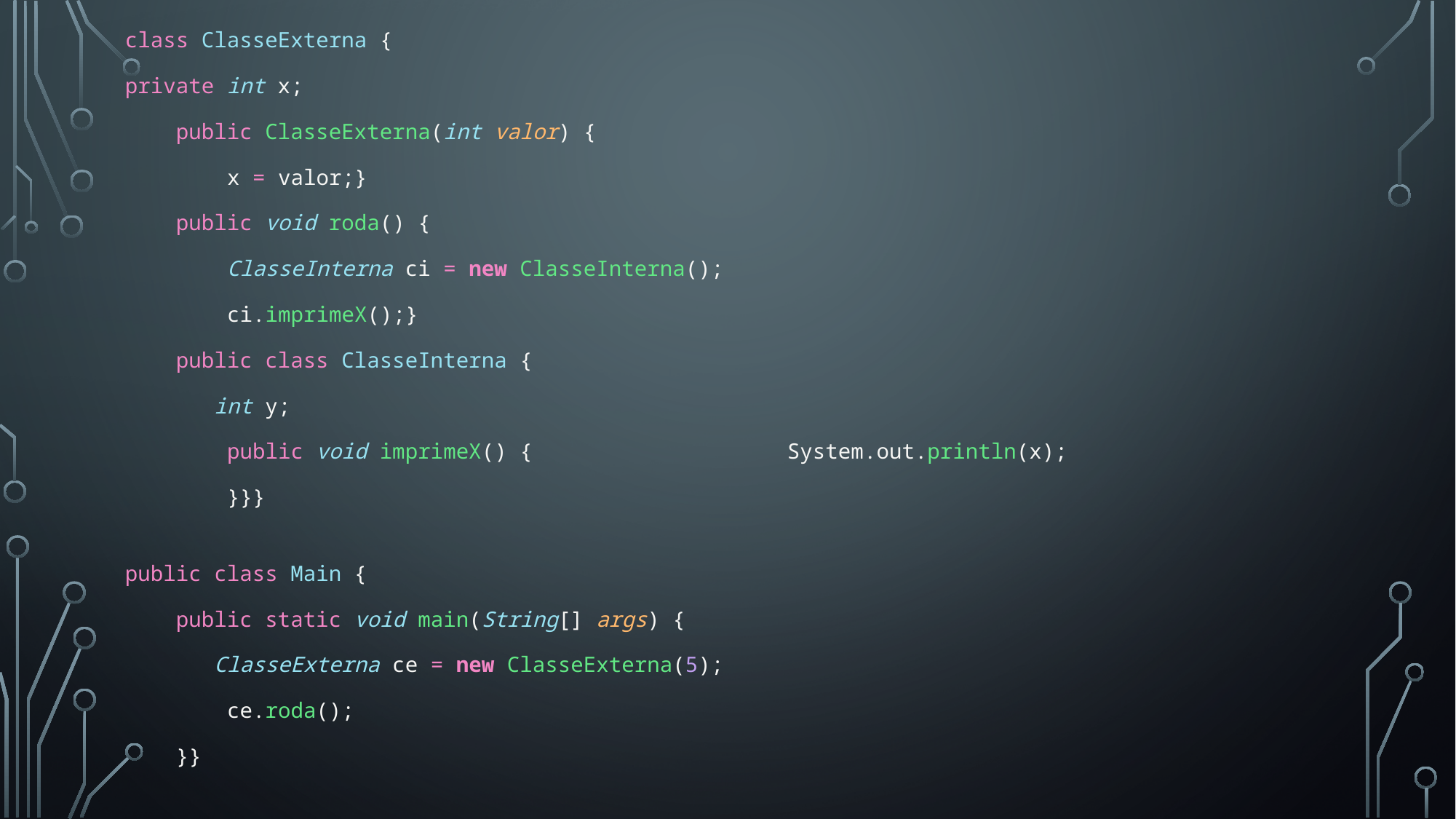

class ClasseExterna {
private int x;
    public ClasseExterna(int valor) {
        x = valor;}
    public void roda() {
        ClasseInterna ci = new ClasseInterna();
        ci.imprimeX();}
    public class ClasseInterna {
       int y;
        public void imprimeX() {                    System.out.println(x);
        }}}
public class Main {
    public static void main(String[] args) {
       ClasseExterna ce = new ClasseExterna(5);
        ce.roda();
    }}